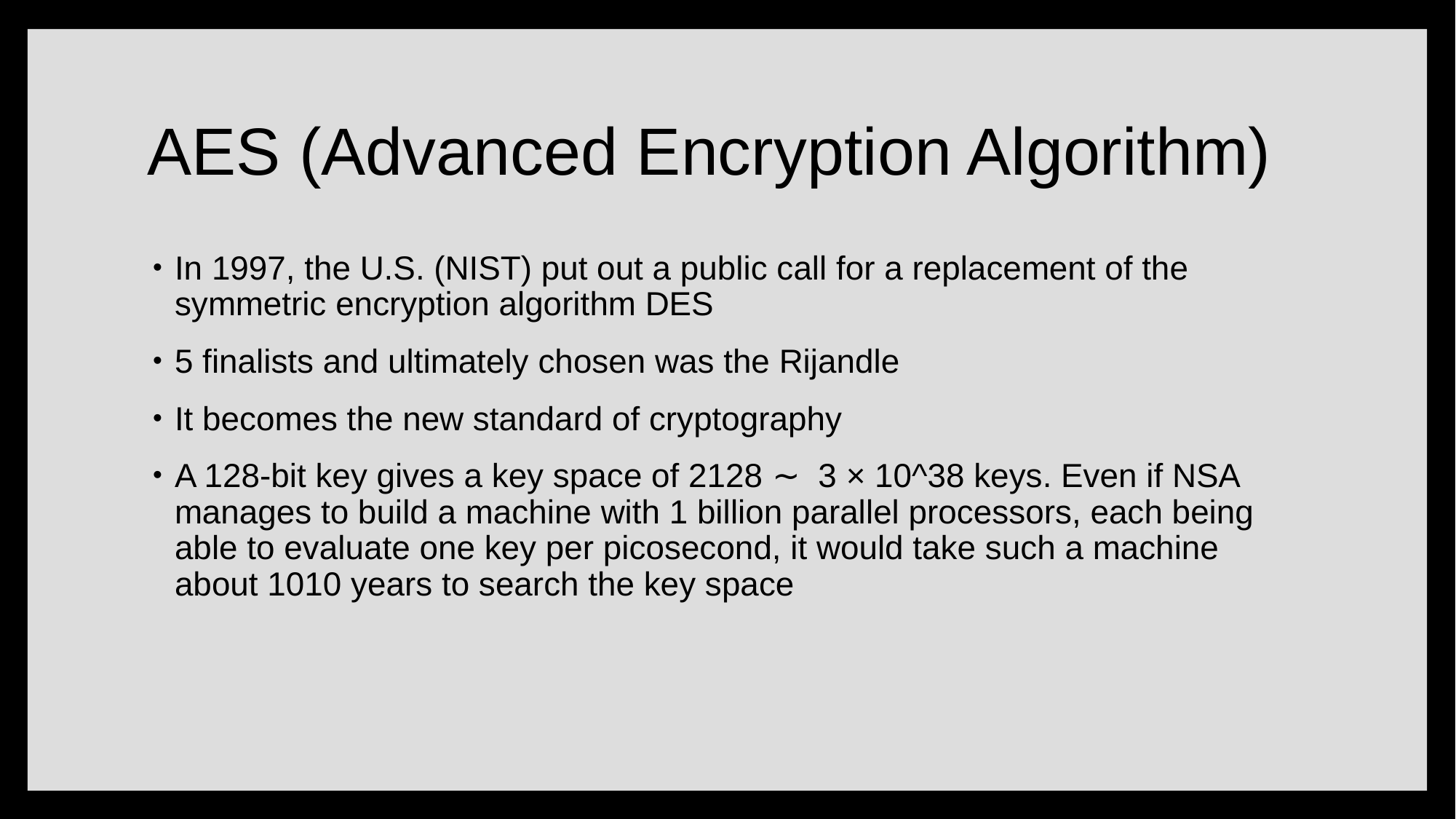

# AES (Advanced Encryption Algorithm)
In 1997, the U.S. (NIST) put out a public call for a replacement of the symmetric encryption algorithm DES
5 finalists and ultimately chosen was the Rijandle
It becomes the new standard of cryptography
A 128-bit key gives a key space of 2128 ∼  3 × 10^38 keys. Even if NSA manages to build a machine with 1 billion parallel processors, each being able to evaluate one key per picosecond, it would take such a machine about 1010 years to search the key space